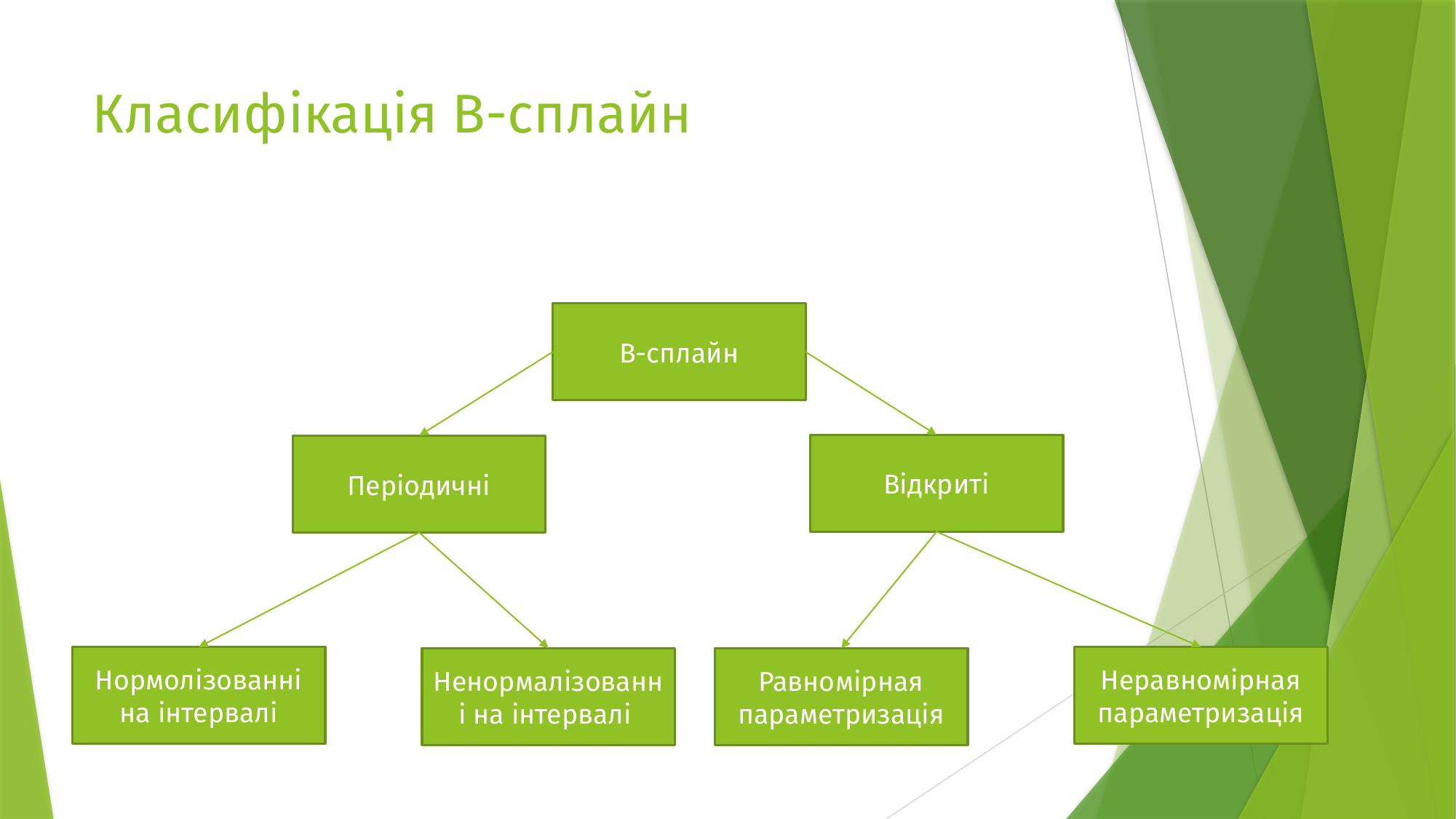

# Класифікація В-сплайн

В-сплайн
Відкриті
Періодичні
Неравномірная параметризація
Нормолізованні на інтервалі
Ненормалізованні на інтервалі
Равномірная параметризація